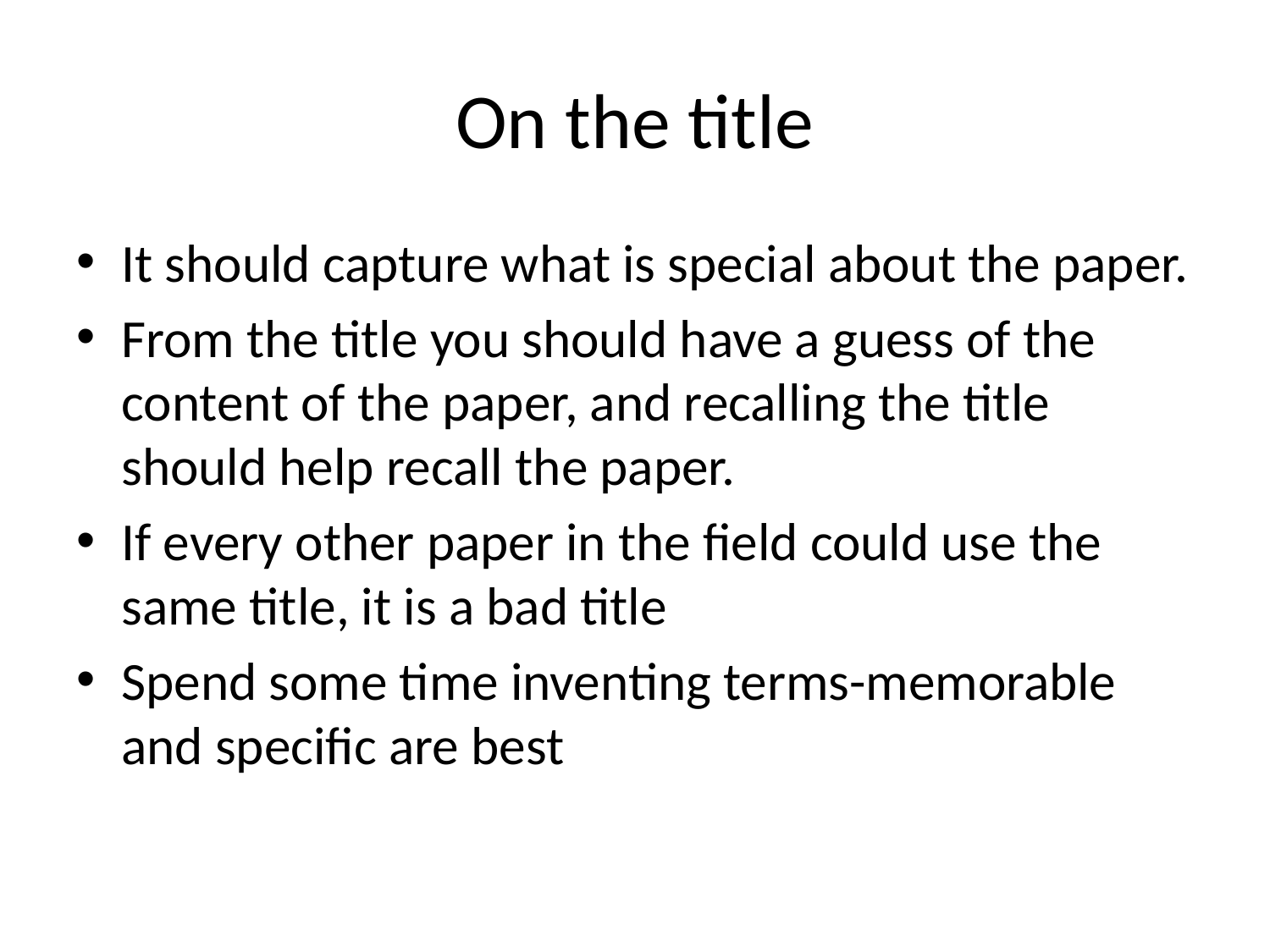

# On the title
It should capture what is special about the paper.
From the title you should have a guess of the content of the paper, and recalling the title should help recall the paper.
If every other paper in the field could use the same title, it is a bad title
Spend some time inventing terms-memorable and specific are best